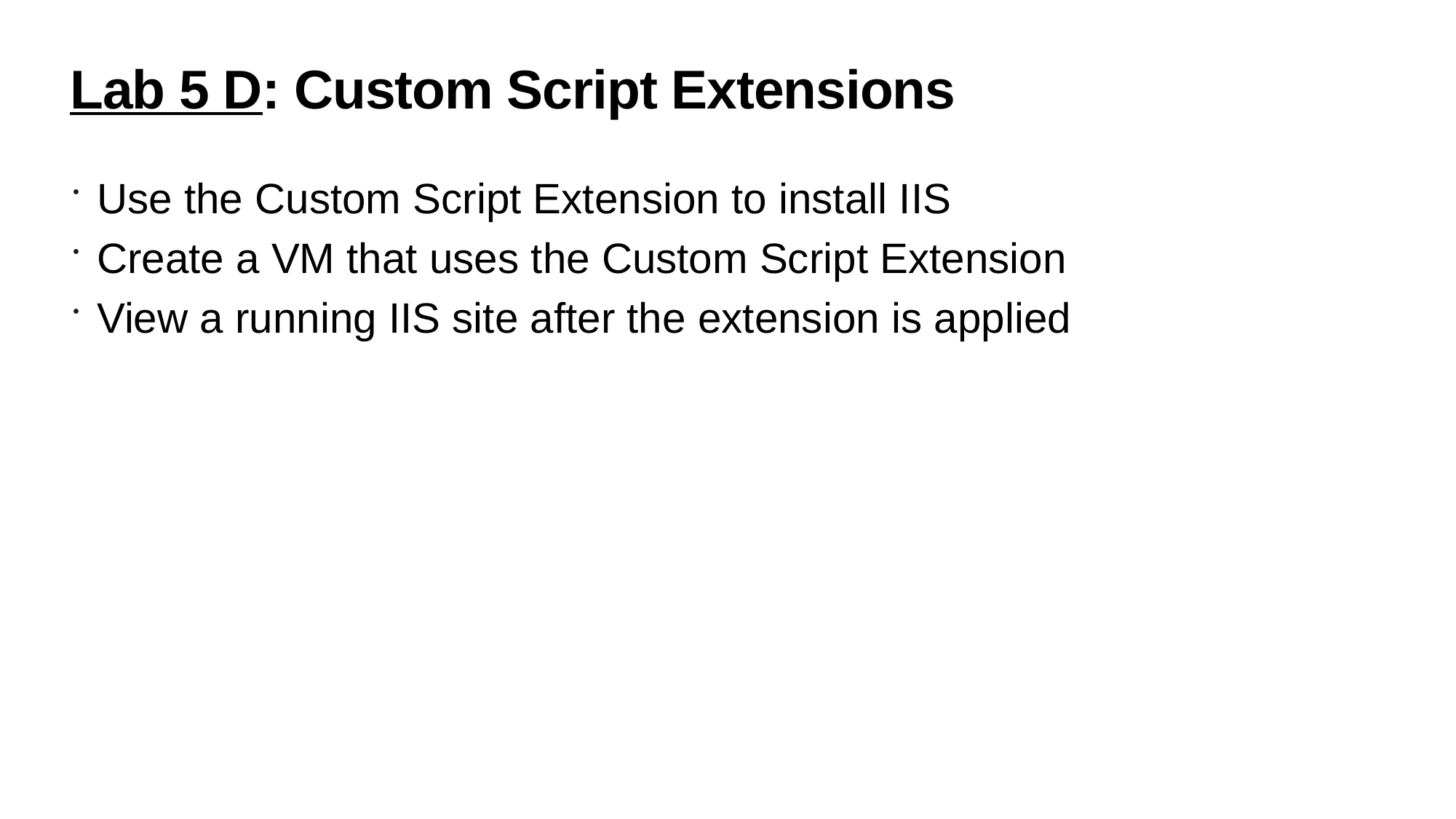

# Lab 5 D: Custom Script Extensions
Use the Custom Script Extension to install IIS
Create a VM that uses the Custom Script Extension
View a running IIS site after the extension is applied